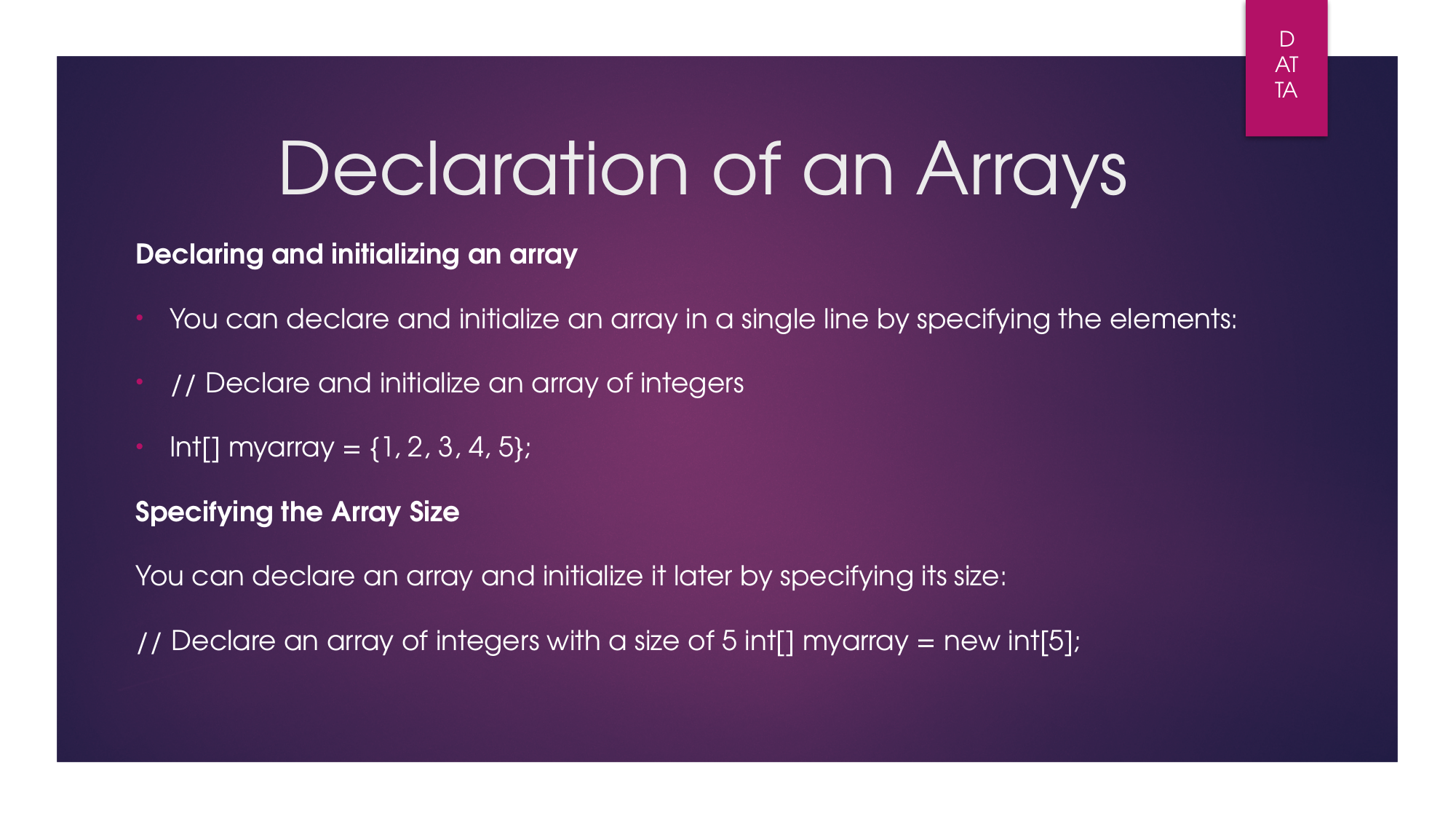

DAT
TA
# Declaration of an Arrays
Declaring and initializing an array
You can declare and initialize an array in a single line by specifying the elements:
// Declare and initialize an array of integers
Int[] myarray = {1, 2, 3, 4, 5};
Specifying the Array Size
You can declare an array and initialize it later by specifying its size:
// Declare an array of integers with a size of 5 int[] myarray = new int[5];